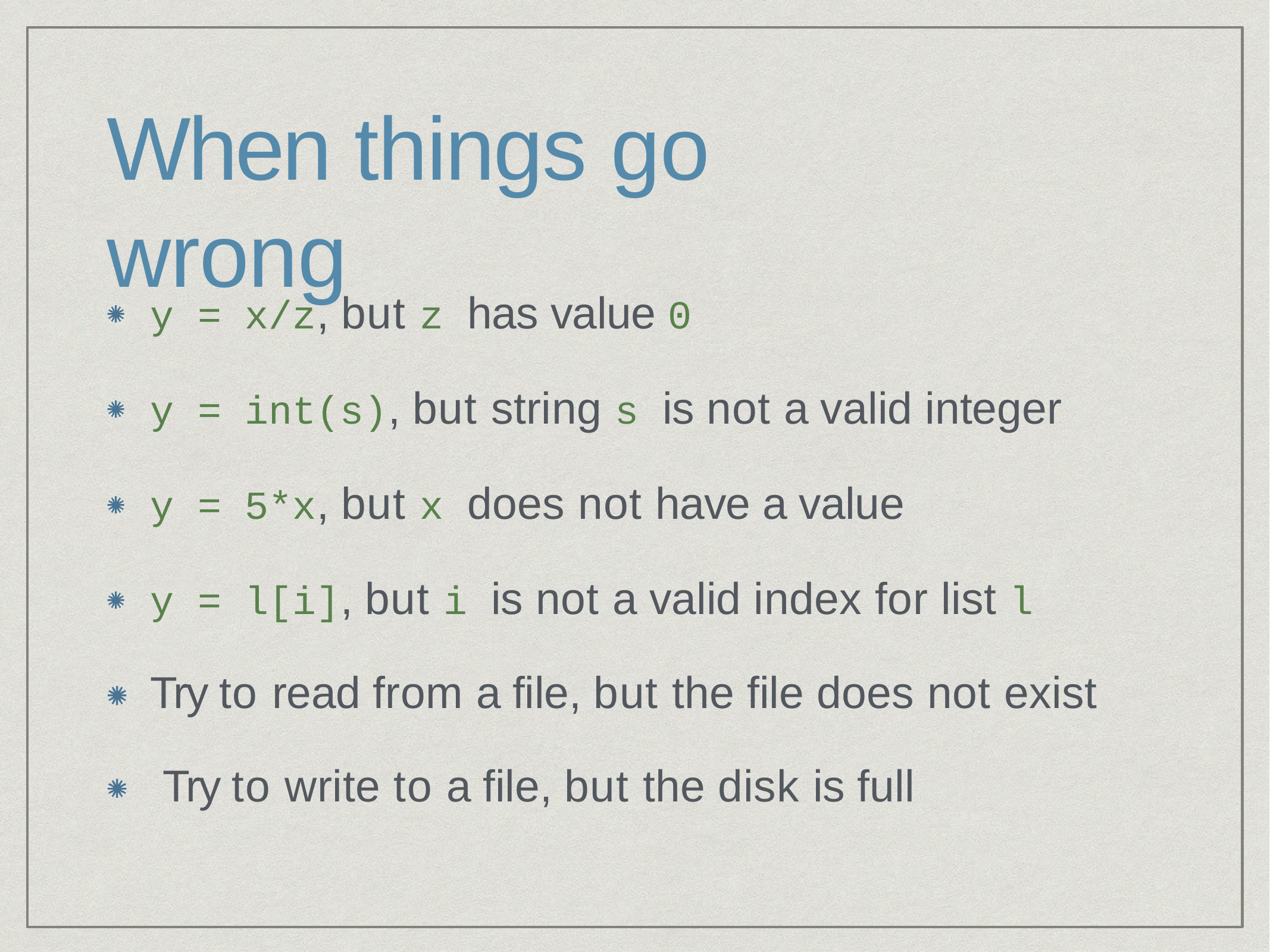

# When things go wrong
y = x/z, but z has value 0
y = int(s), but string s is not a valid integer
y = 5*x, but x does not have a value
y = l[i], but i is not a valid index for list l  Try to read from a file, but the file does not exist  Try to write to a file, but the disk is full